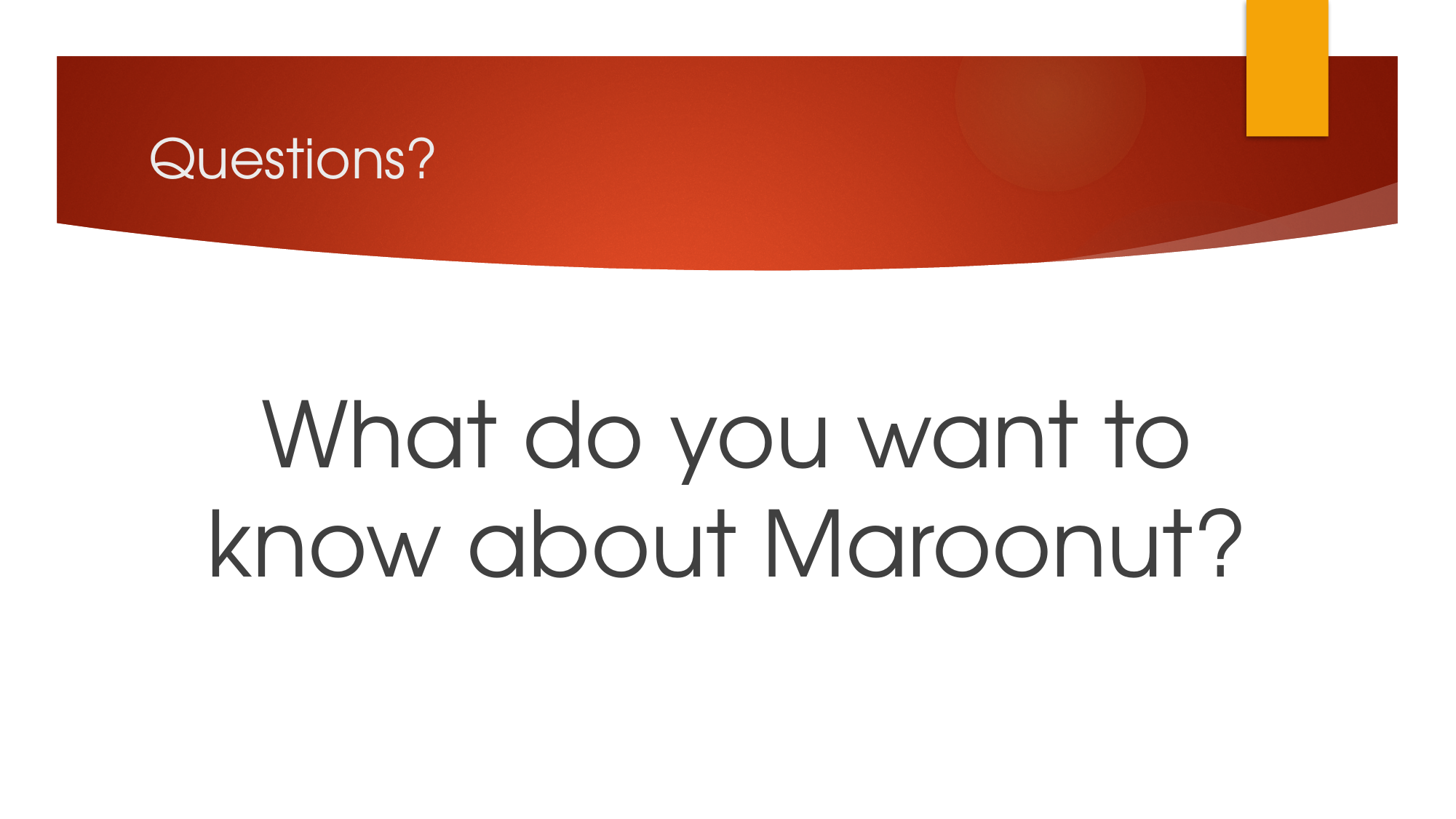

# Questions?
What do you want to know about Maroonut?